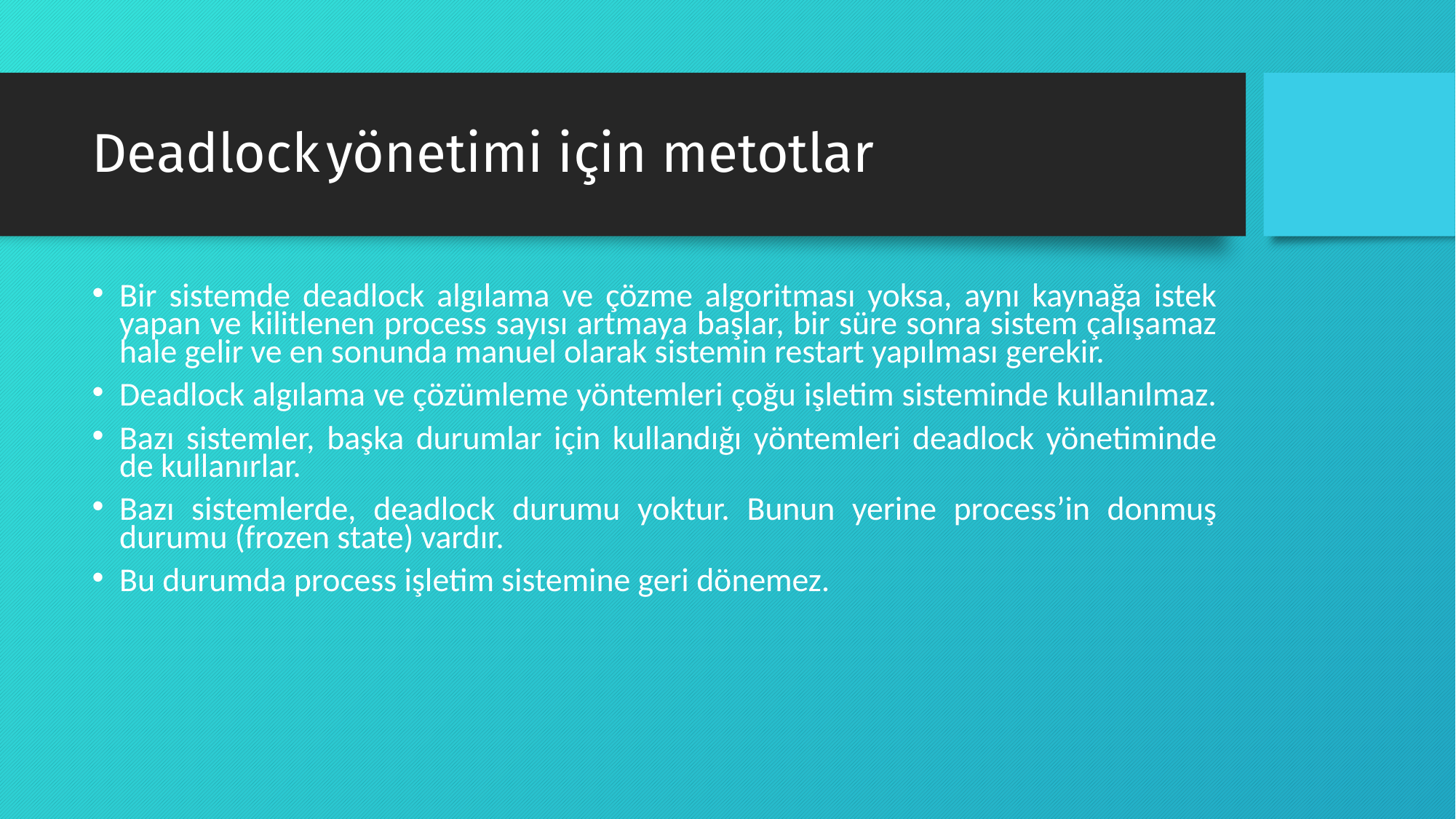

# Deadlock yönetimi için metotlar
Bir sistemde deadlock algılama ve çözme algoritması yoksa, aynı kaynağa istek yapan ve kilitlenen process sayısı artmaya başlar, bir süre sonra sistem çalışamaz hale gelir ve en sonunda manuel olarak sistemin restart yapılması gerekir.
Deadlock algılama ve çözümleme yöntemleri çoğu işletim sisteminde kullanılmaz.
Bazı sistemler, başka durumlar için kullandığı yöntemleri deadlock yönetiminde de kullanırlar.
Bazı sistemlerde, deadlock durumu yoktur. Bunun yerine process’in donmuş durumu (frozen state) vardır.
Bu durumda process işletim sistemine geri dönemez.